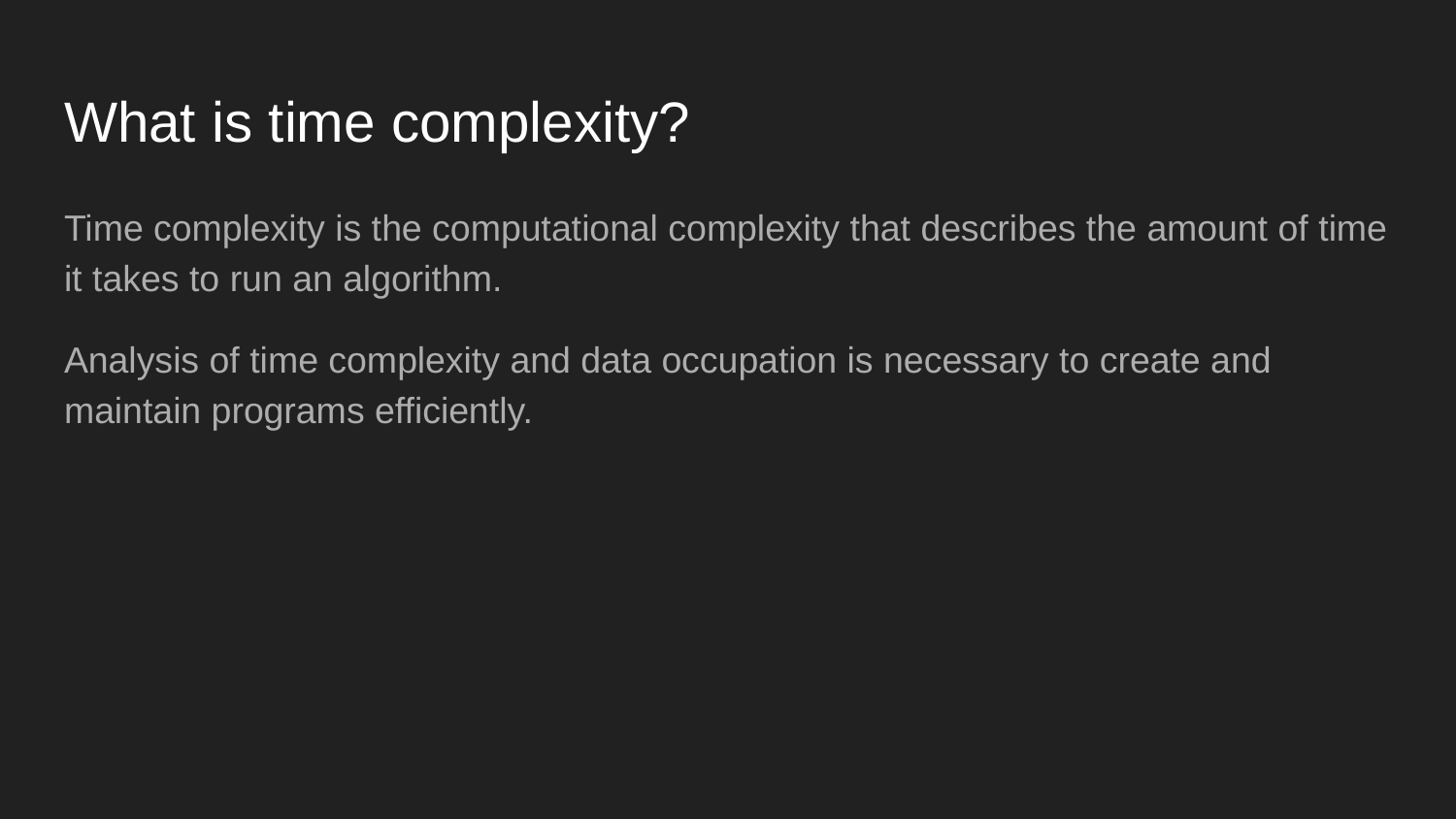

# What is time complexity?
Time complexity is the computational complexity that describes the amount of time it takes to run an algorithm.
Analysis of time complexity and data occupation is necessary to create and maintain programs efficiently.